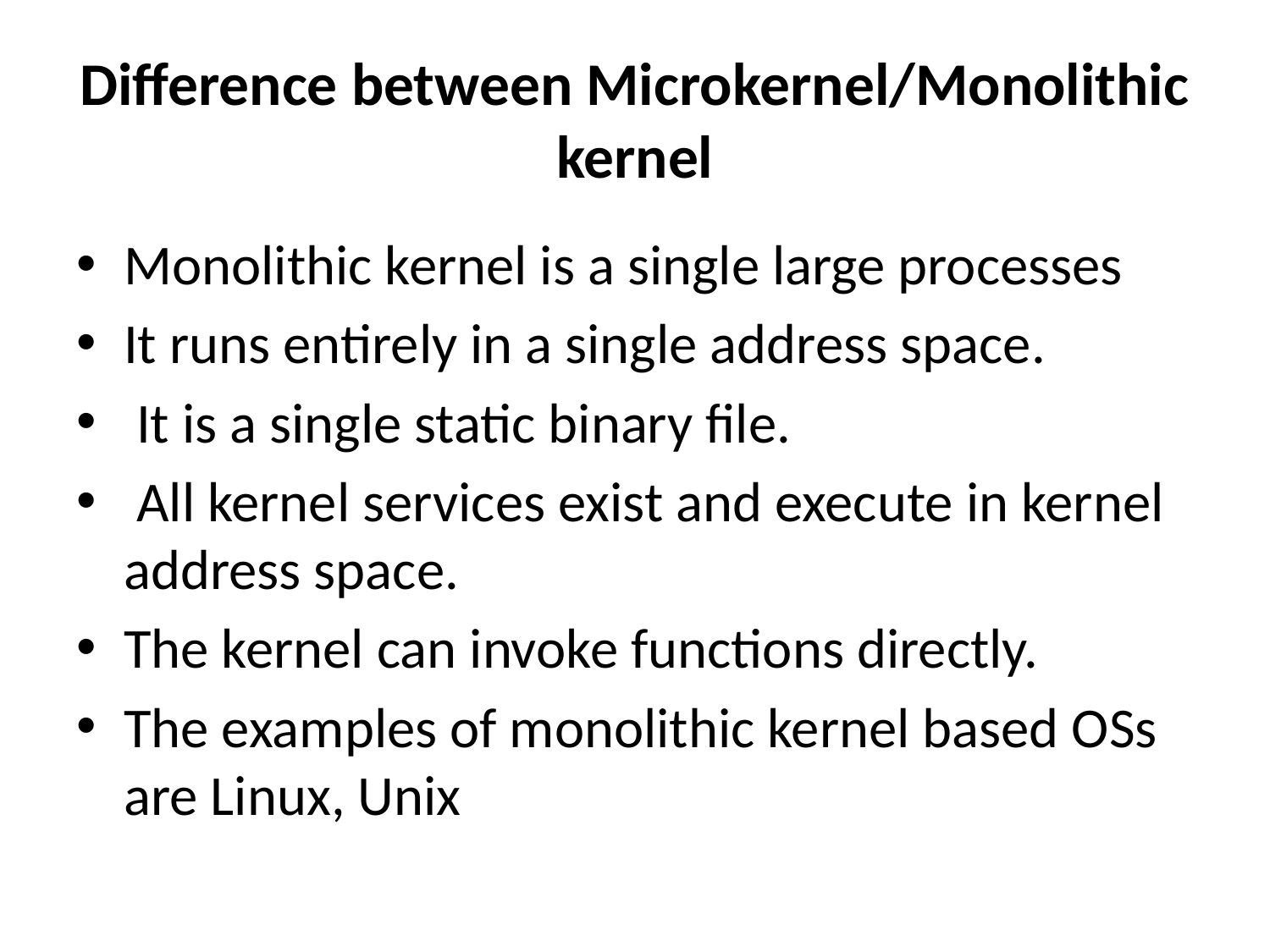

# Difference between Microkernel/Monolithic kernel
Monolithic kernel is a single large processes
It runs entirely in a single address space.
 It is a single static binary file.
 All kernel services exist and execute in kernel address space.
The kernel can invoke functions directly.
The examples of monolithic kernel based OSs are Linux, Unix